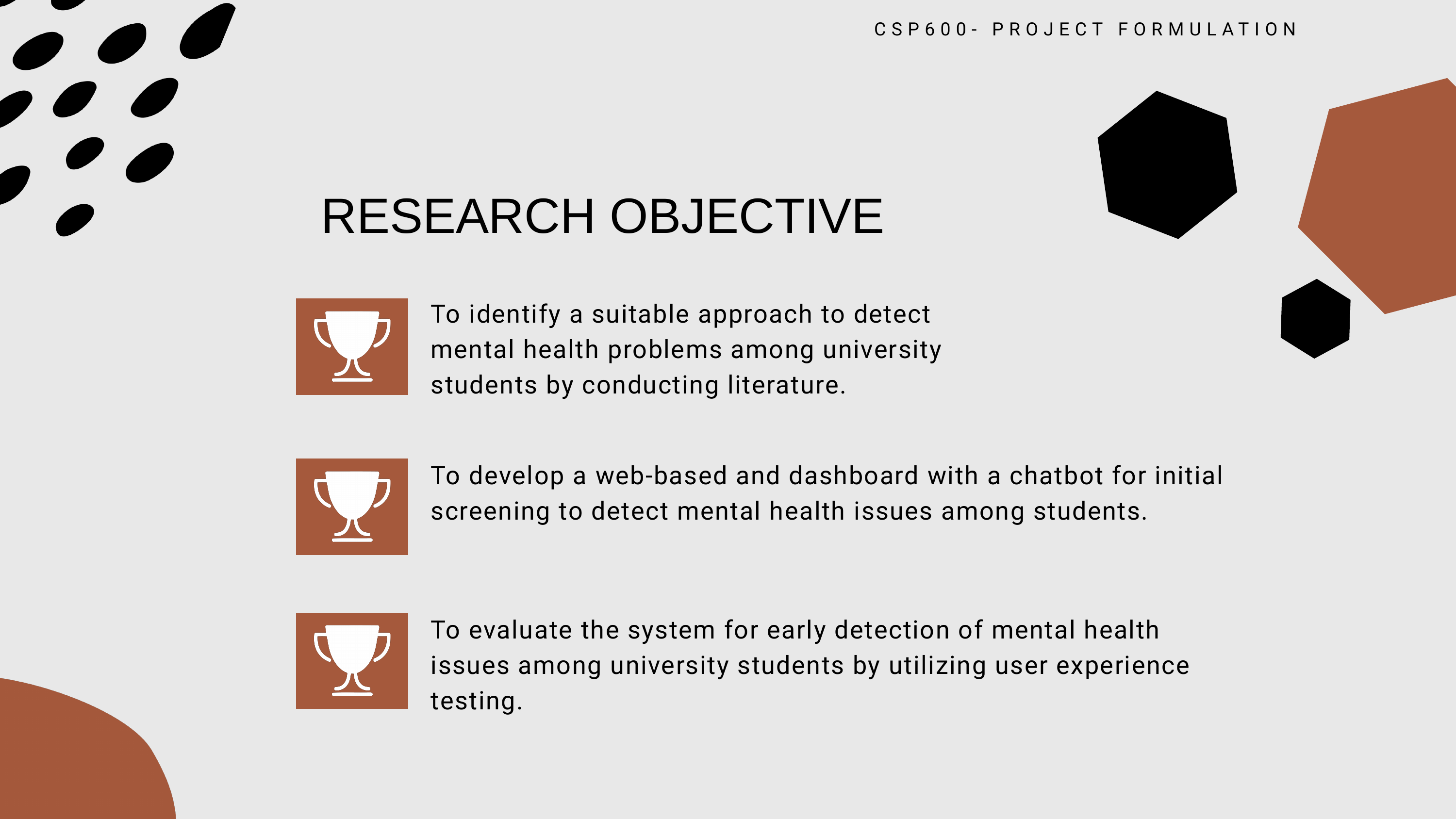

CSP600- PROJECT FORMULATION

RESEARCH OBJECTIVE

To identify a suitable approach to detect mental health problems among university students by conducting literature.

To develop a web-based and dashboard with a chatbot for initial screening to detect mental health issues among students.

To evaluate the system for early detection of mental health issues among university students by utilizing user experience testing.